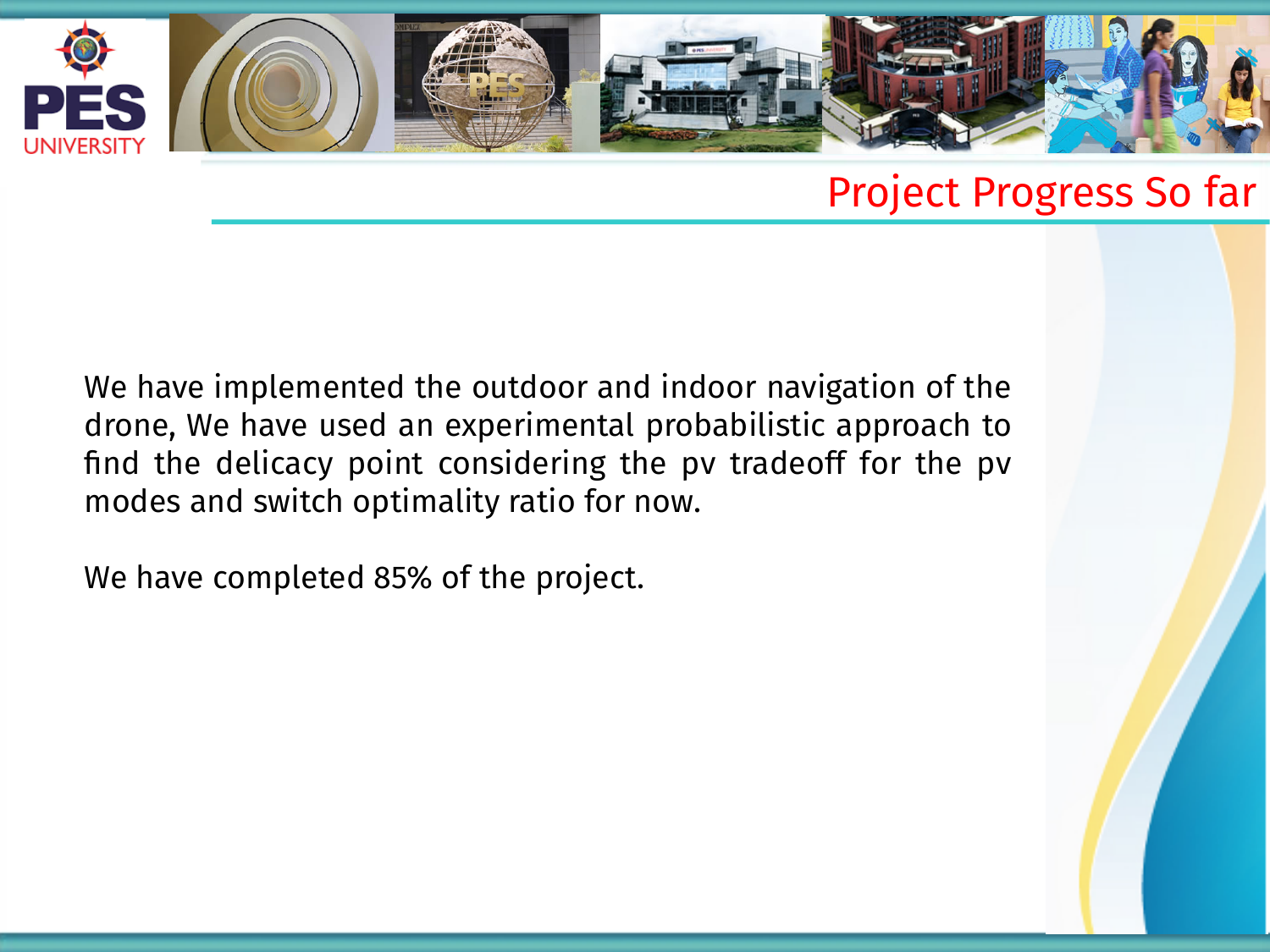

Project Progress So far

We have implemented the outdoor and indoor navigation of the drone, We have used an experimental probabilistic approach to find the delicacy point considering the pv tradeoff for the pv modes and switch optimality ratio for now.

We have completed 85% of the project.